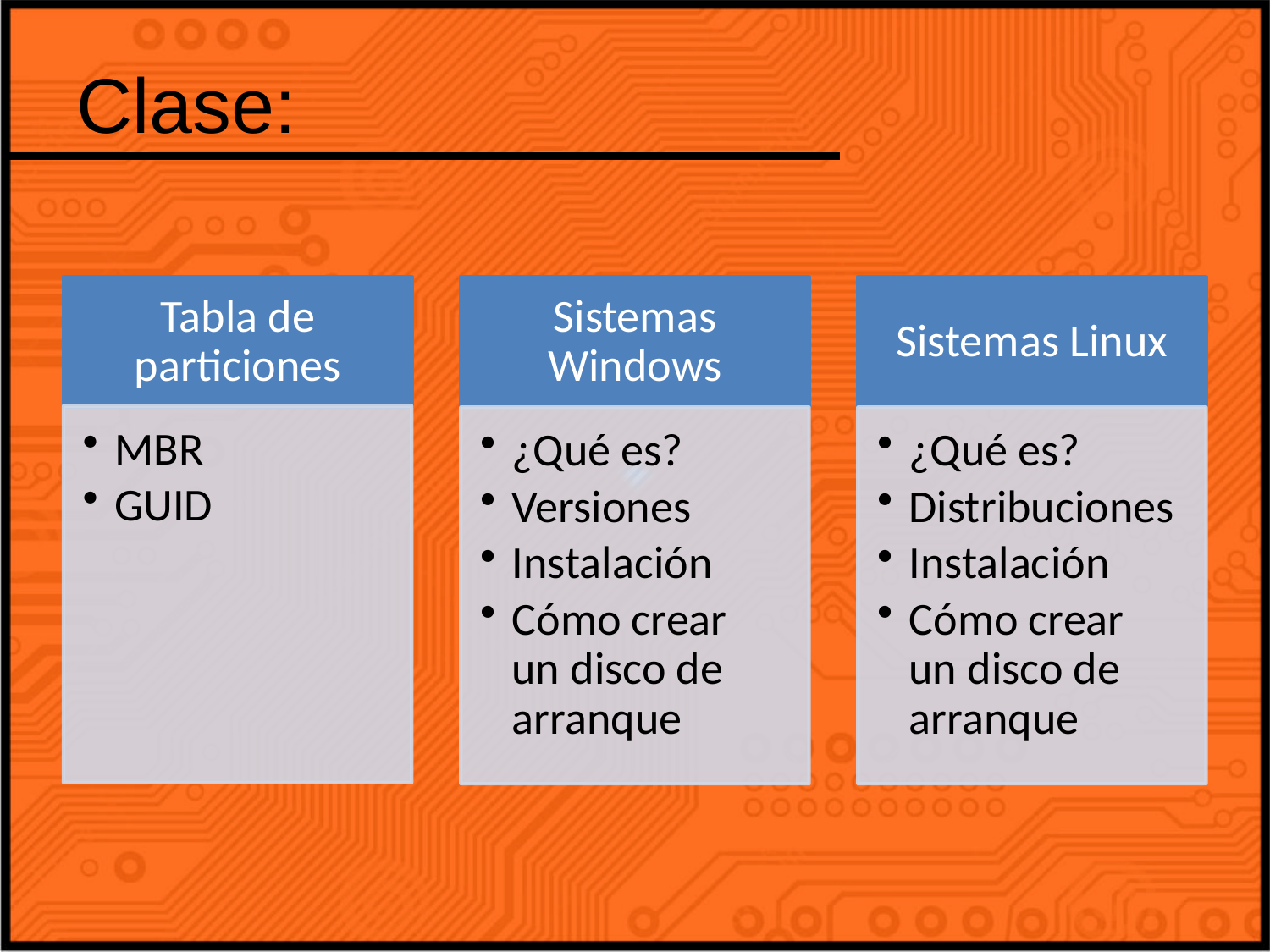

# Clase:
Tabla de particiones
MBR
GUID
Sistemas Windows
¿Qué es?
Versiones
Instalación
Cómo crear un disco de arranque
Sistemas Linux
¿Qué es?
Distribuciones
Instalación
Cómo crear un disco de arranque